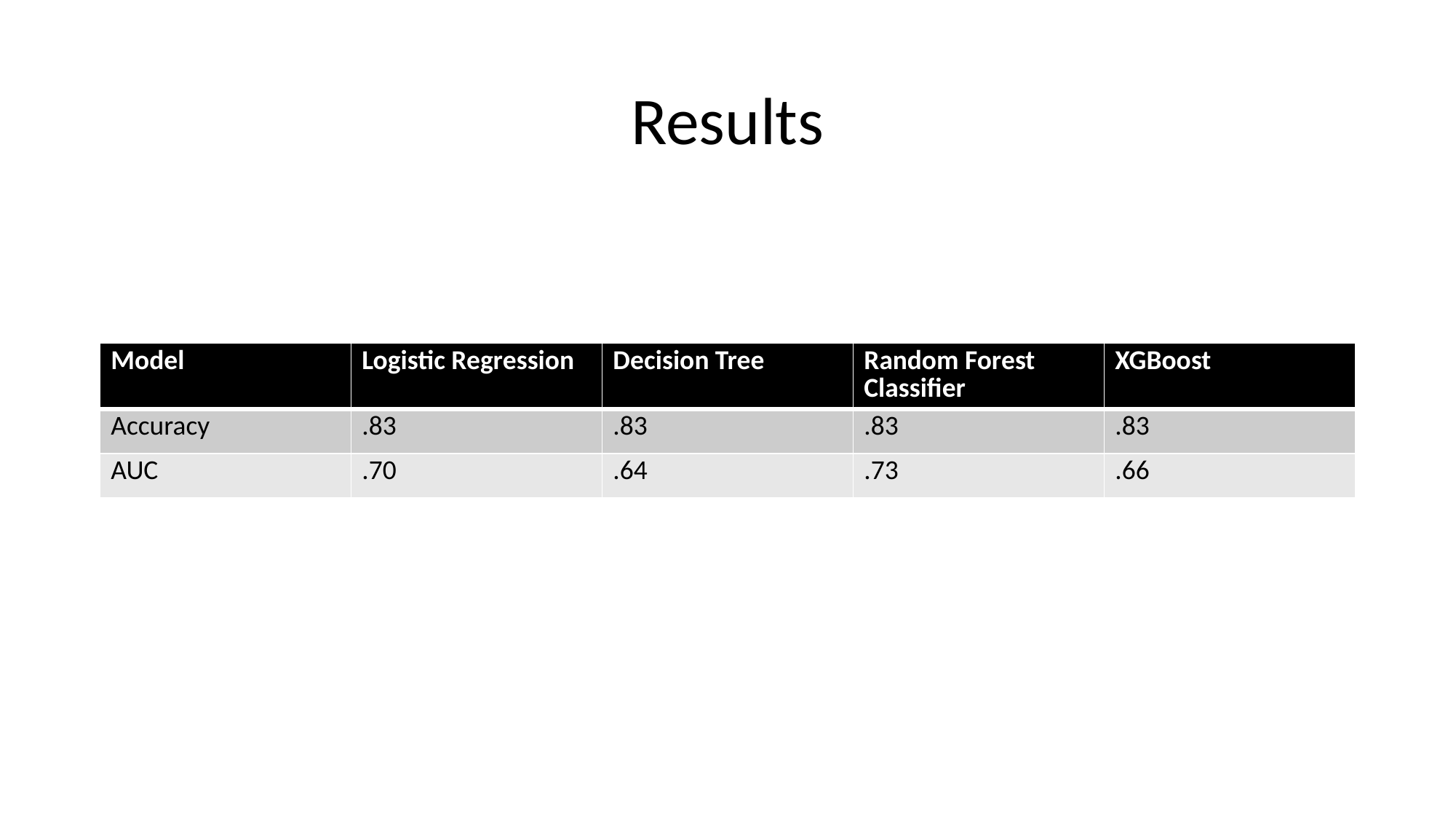

# Results
| Model | Logistic Regression | Decision Tree | Random Forest Classifier | XGBoost |
| --- | --- | --- | --- | --- |
| Accuracy | .83 | .83 | .83 | .83 |
| AUC | .70 | .64 | .73 | .66 |